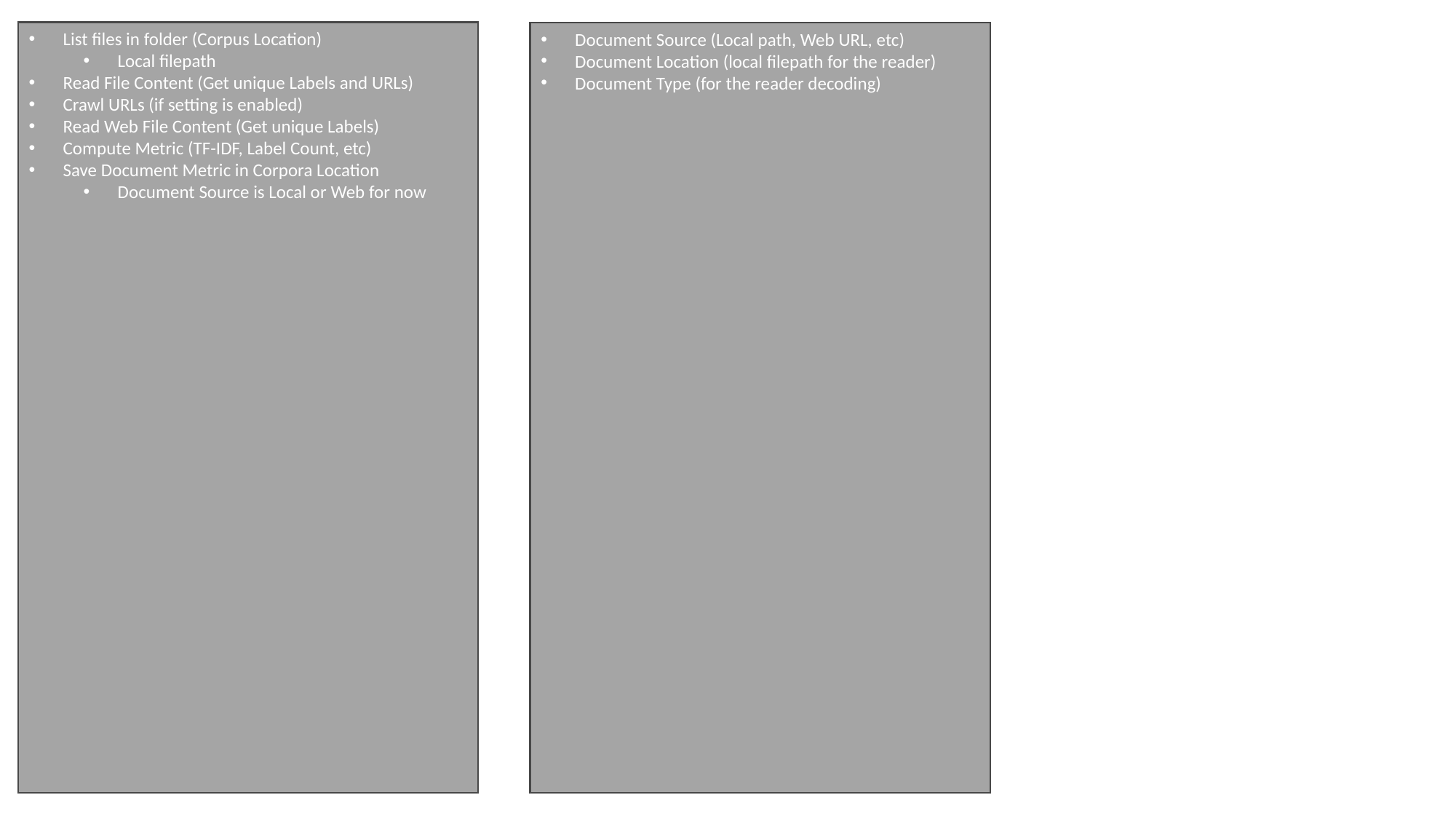

List files in folder (Corpus Location)
Local filepath
Read File Content (Get unique Labels and URLs)
Crawl URLs (if setting is enabled)
Read Web File Content (Get unique Labels)
Compute Metric (TF-IDF, Label Count, etc)
Save Document Metric in Corpora Location
Document Source is Local or Web for now
Document Source (Local path, Web URL, etc)
Document Location (local filepath for the reader)
Document Type (for the reader decoding)